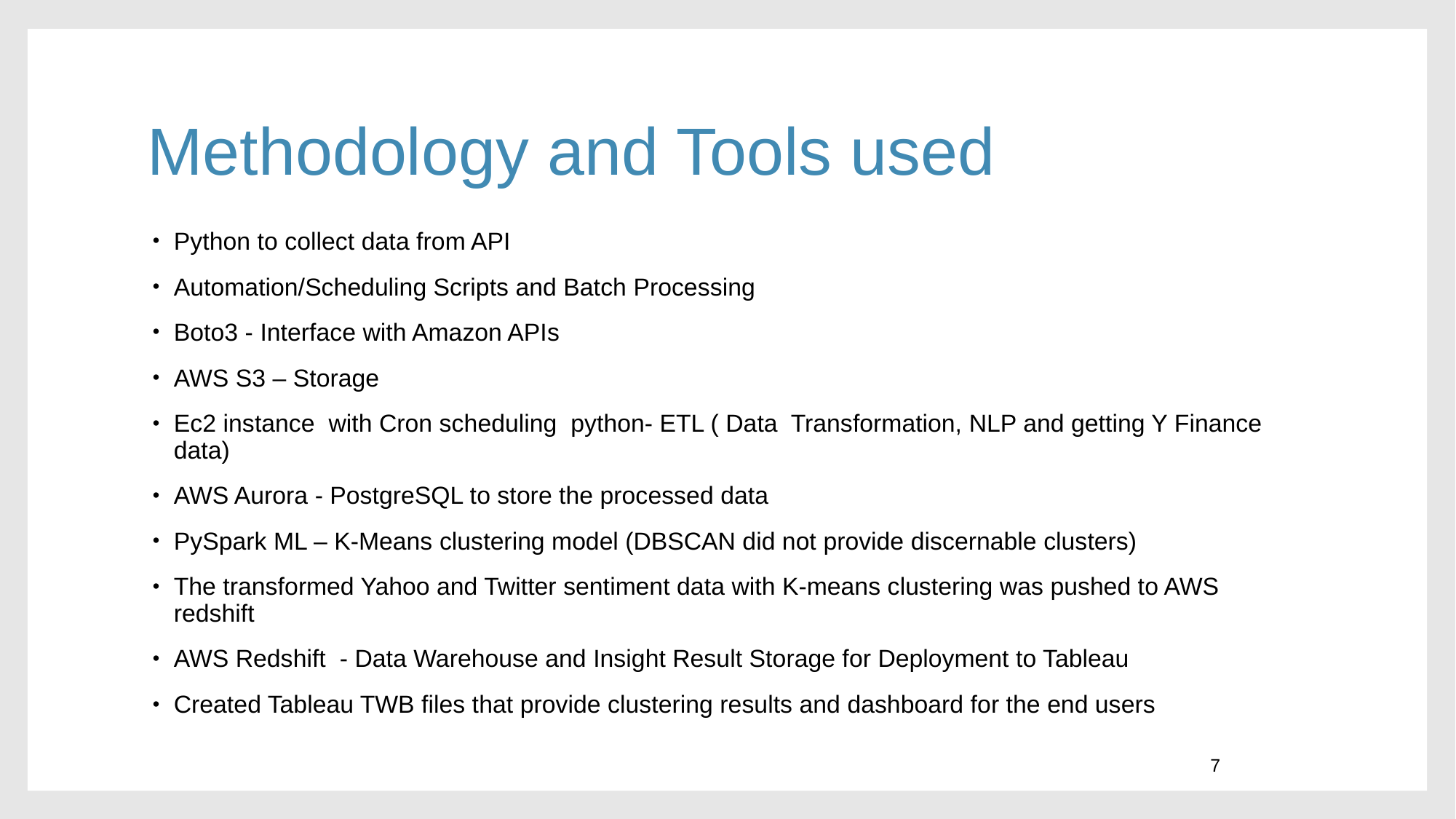

# Methodology and Tools used
Python to collect data from API
Automation/Scheduling Scripts and Batch Processing
Boto3 - Interface with Amazon APIs
AWS S3 – Storage
Ec2 instance  with Cron scheduling  python- ETL ( Data  Transformation, NLP and getting Y Finance data)
AWS Aurora - PostgreSQL to store the processed data
PySpark ML – K-Means clustering model (DBSCAN did not provide discernable clusters)
The transformed Yahoo and Twitter sentiment data with K-means clustering was pushed to AWS redshift
AWS Redshift  - Data Warehouse and Insight Result Storage for Deployment to Tableau
Created Tableau TWB files that provide clustering results and dashboard for the end users

7